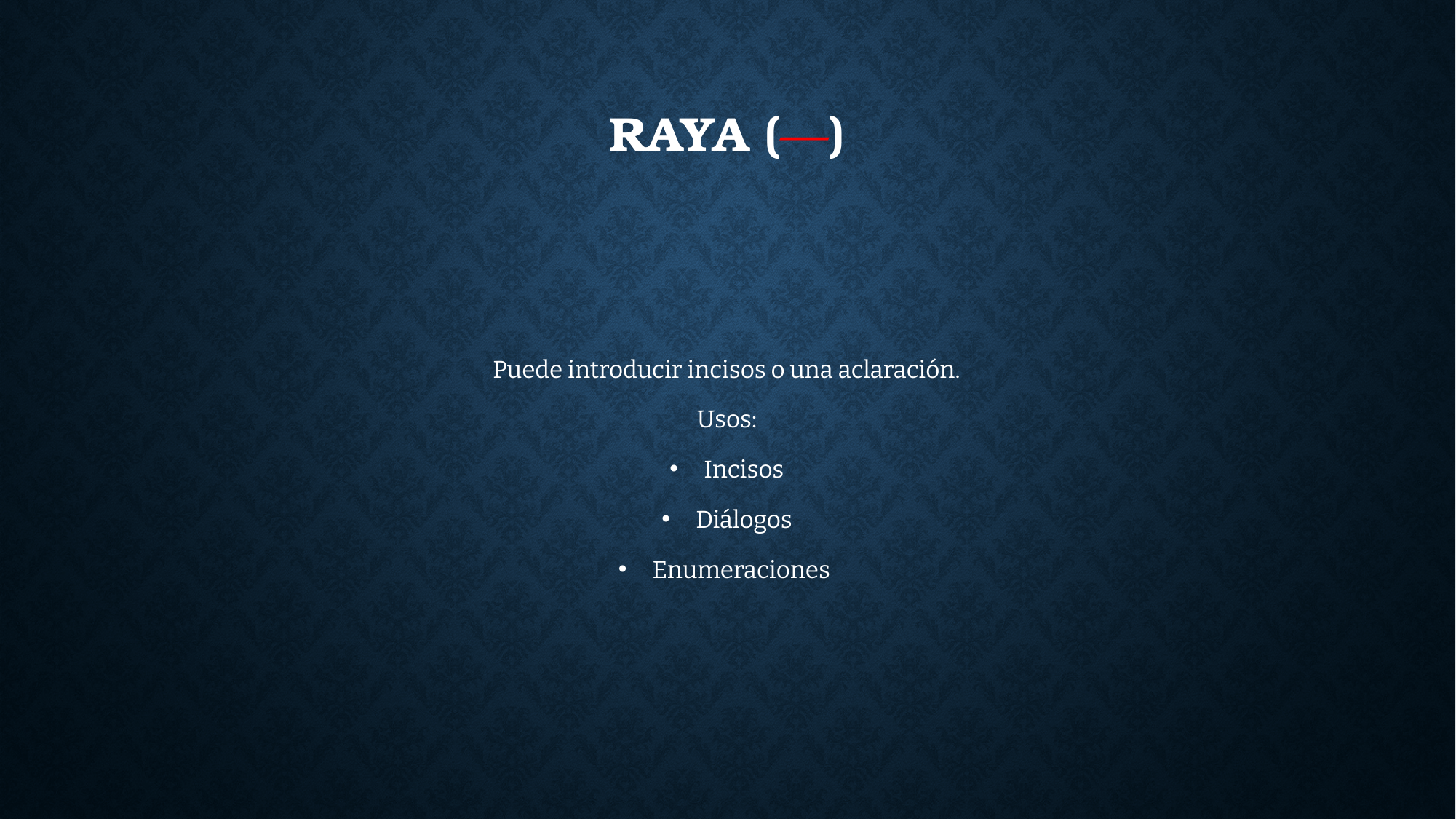

# raya (—)
Puede introducir incisos o una aclaración.
Usos:
Incisos
Diálogos
Enumeraciones